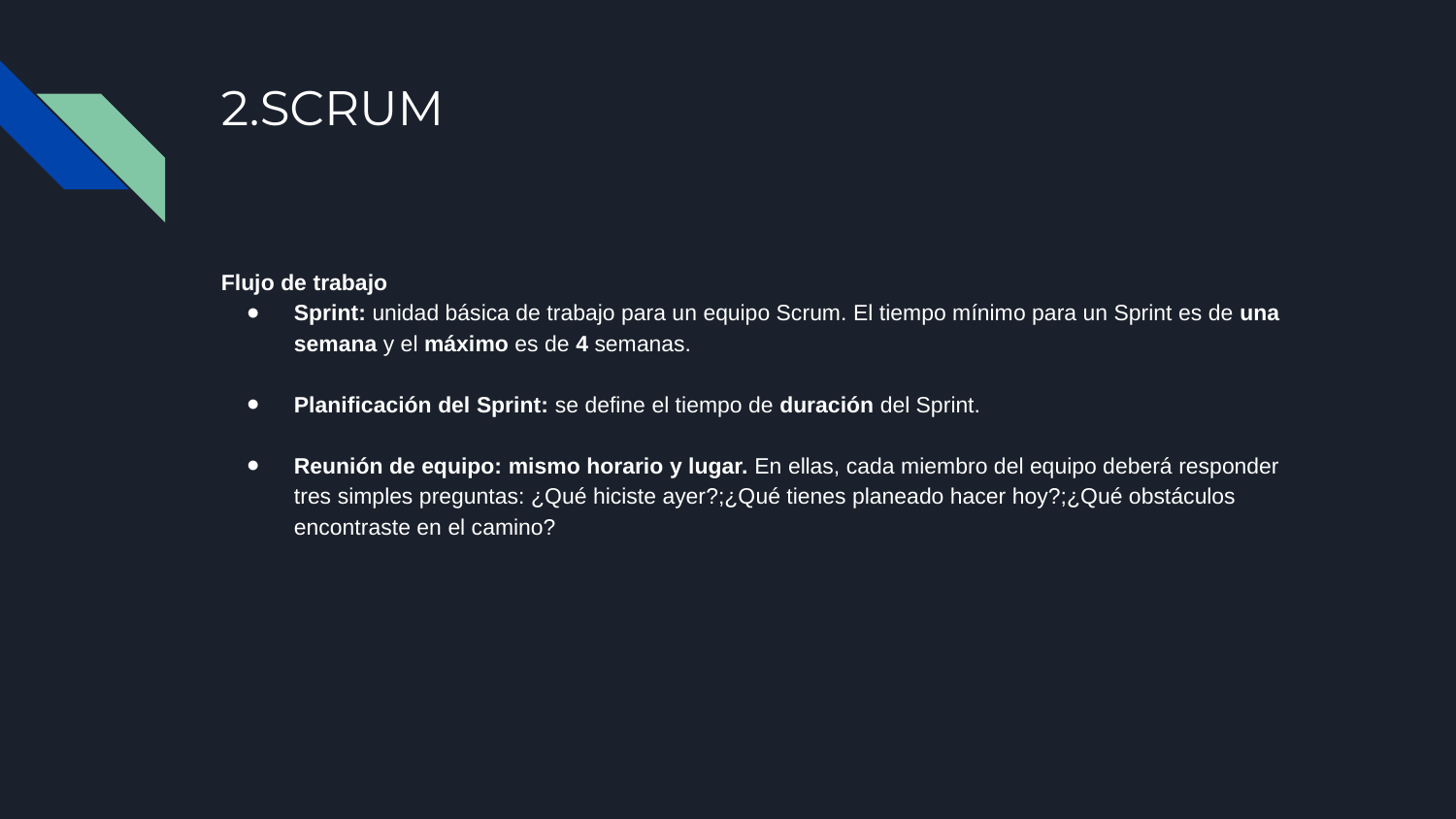

# 2.SCRUM

Flujo de trabajo
Sprint: unidad básica de trabajo para un equipo Scrum. El tiempo mínimo para un Sprint es de una semana y el máximo es de 4 semanas.

Planificación del Sprint: se define el tiempo de duración del Sprint.

Reunión de equipo: mismo horario y lugar. En ellas, cada miembro del equipo deberá responder tres simples preguntas: ¿Qué hiciste ayer?;¿Qué tienes planeado hacer hoy?;¿Qué obstáculos encontraste en el camino?